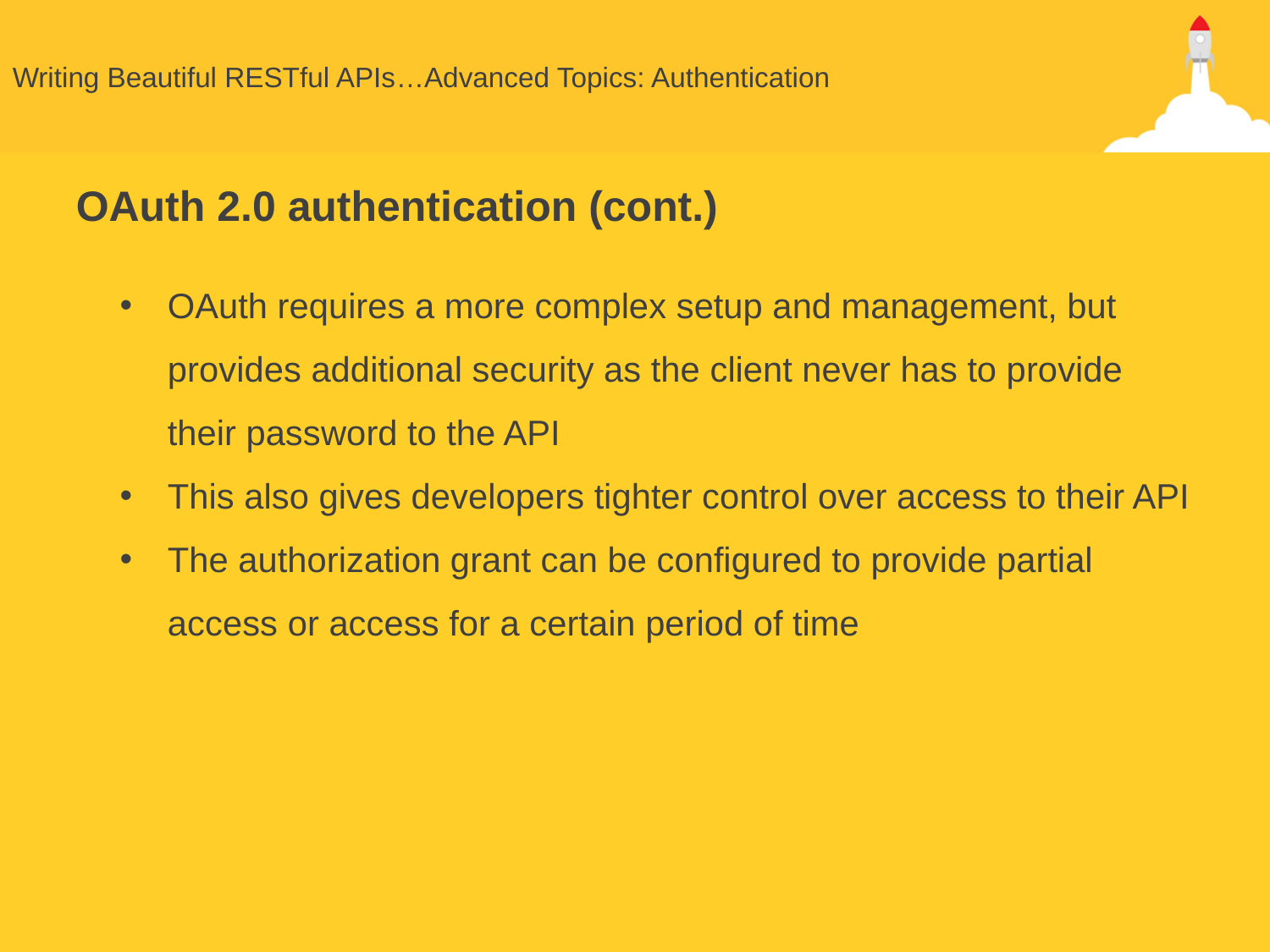

# Writing Beautiful RESTful APIs…Advanced Topics: Authentication
OAuth 2.0 authentication (cont.)
OAuth requires a more complex setup and management, but provides additional security as the client never has to provide their password to the API
This also gives developers tighter control over access to their API
The authorization grant can be configured to provide partial access or access for a certain period of time